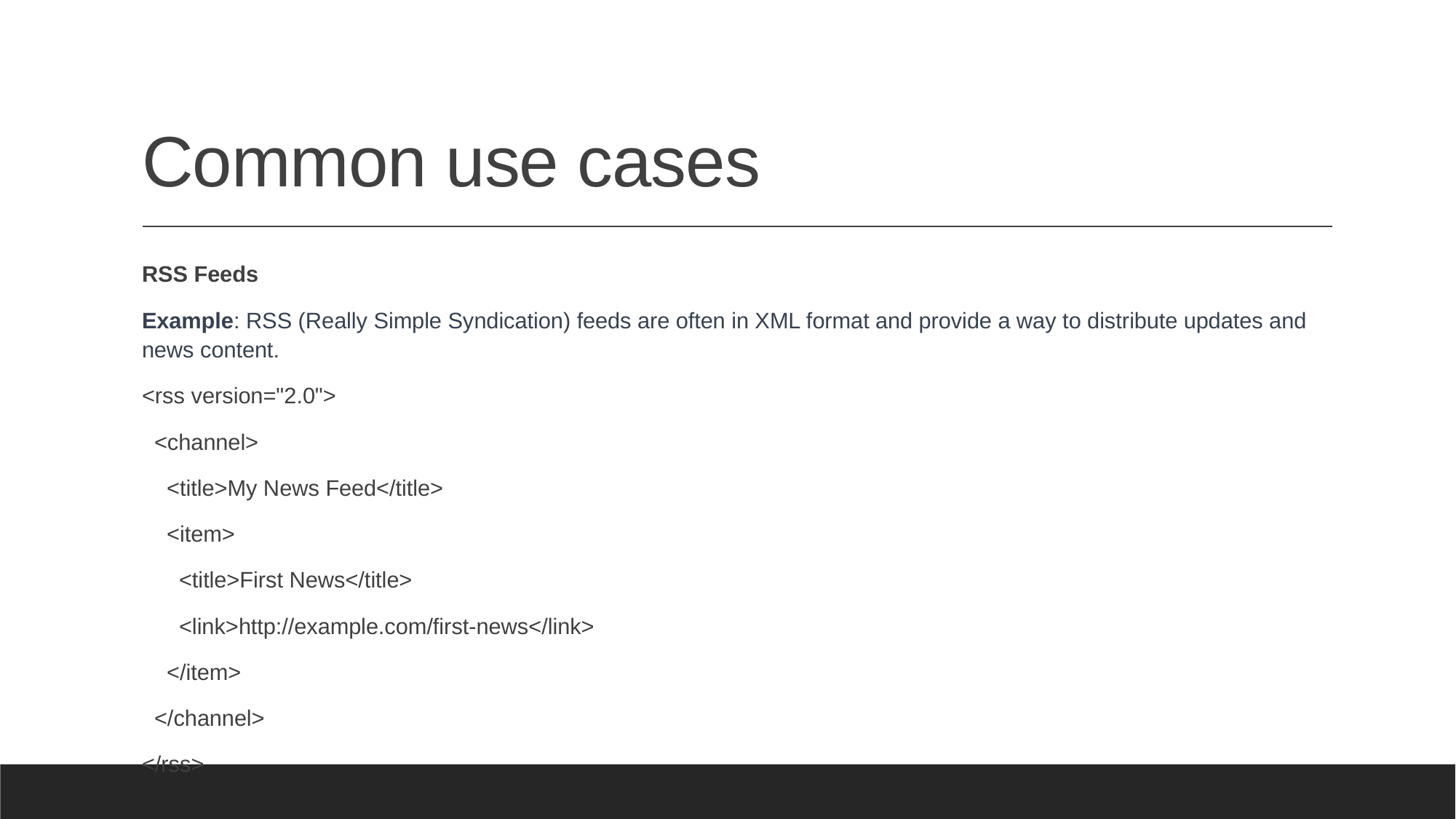

# Common use cases
RSS Feeds
Example: RSS (Really Simple Syndication) feeds are often in XML format and provide a way to distribute updates and news content.
<rss version="2.0">
  <channel>
    <title>My News Feed</title>
    <item>
      <title>First News</title>
      <link>http://example.com/first-news</link>
    </item>
  </channel>
</rss>